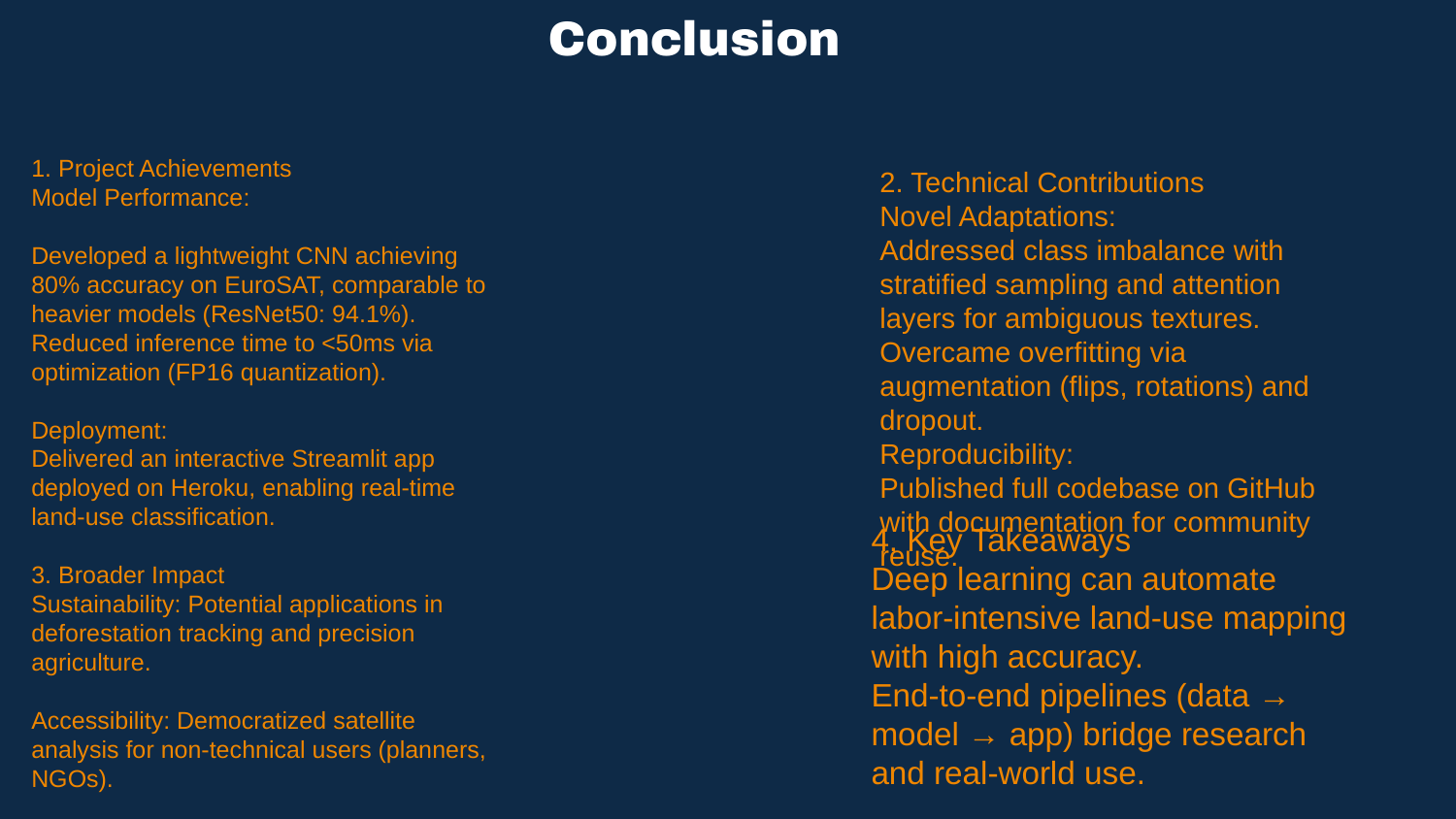

Conclusion
1. Project Achievements
Model Performance:

Developed a lightweight CNN achieving 80% accuracy on EuroSAT, comparable to heavier models (ResNet50: 94.1%).
Reduced inference time to <50ms via optimization (FP16 quantization).

Deployment:
Delivered an interactive Streamlit app deployed on Heroku, enabling real-time land-use classification.

3. Broader Impact
Sustainability: Potential applications in deforestation tracking and precision agriculture.

Accessibility: Democratized satellite analysis for non-technical users (planners, NGOs).

2. Technical Contributions
Novel Adaptations:
Addressed class imbalance with stratified sampling and attention layers for ambiguous textures.
Overcame overfitting via augmentation (flips, rotations) and dropout.
Reproducibility:
Published full codebase on GitHub with documentation for community reuse.

4. Key Takeaways
Deep learning can automate labor-intensive land-use mapping with high accuracy.
End-to-end pipelines (data → model → app) bridge research and real-world use.